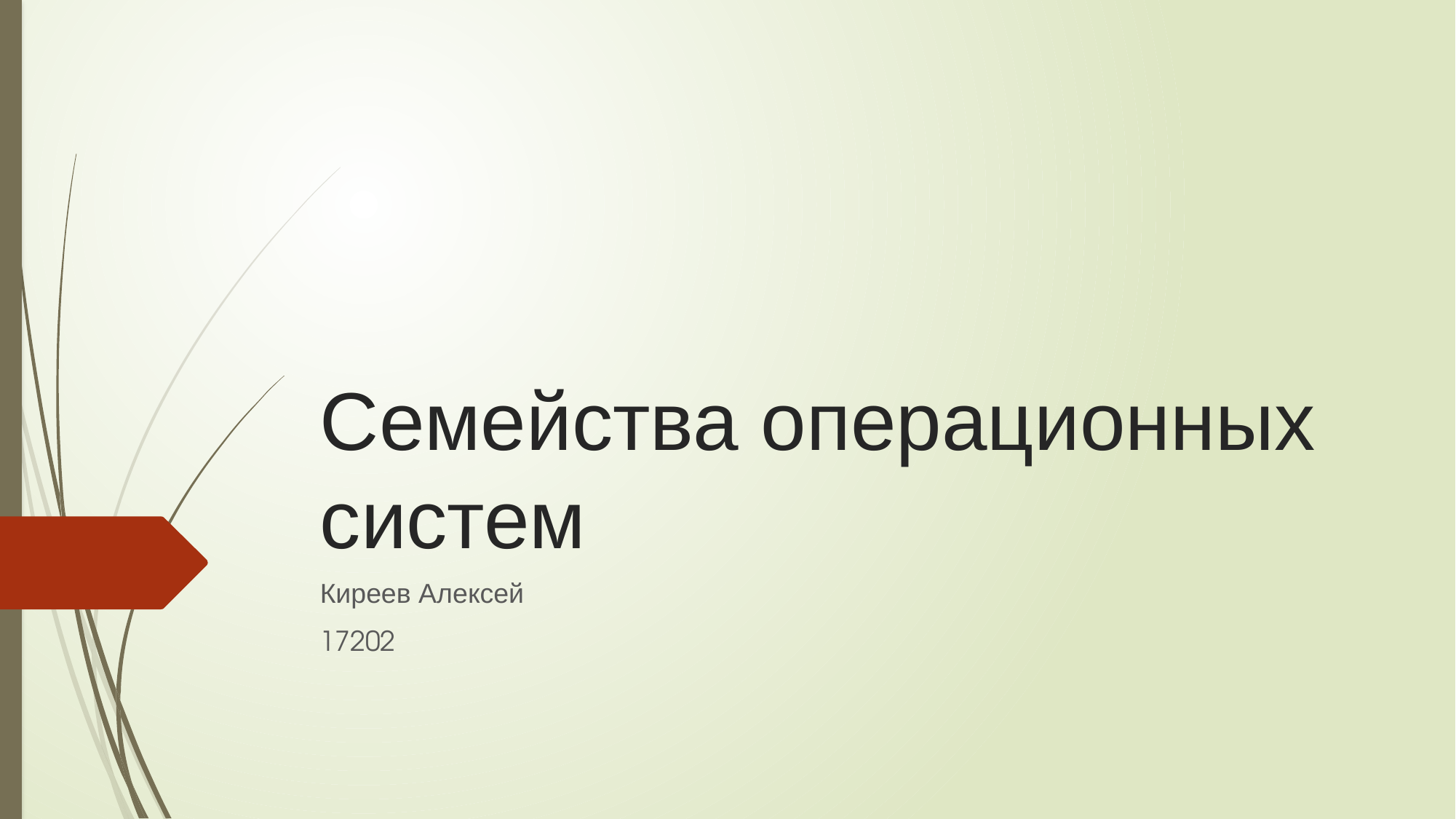

# Семейства операционных систем
Киреев Алексей
17202